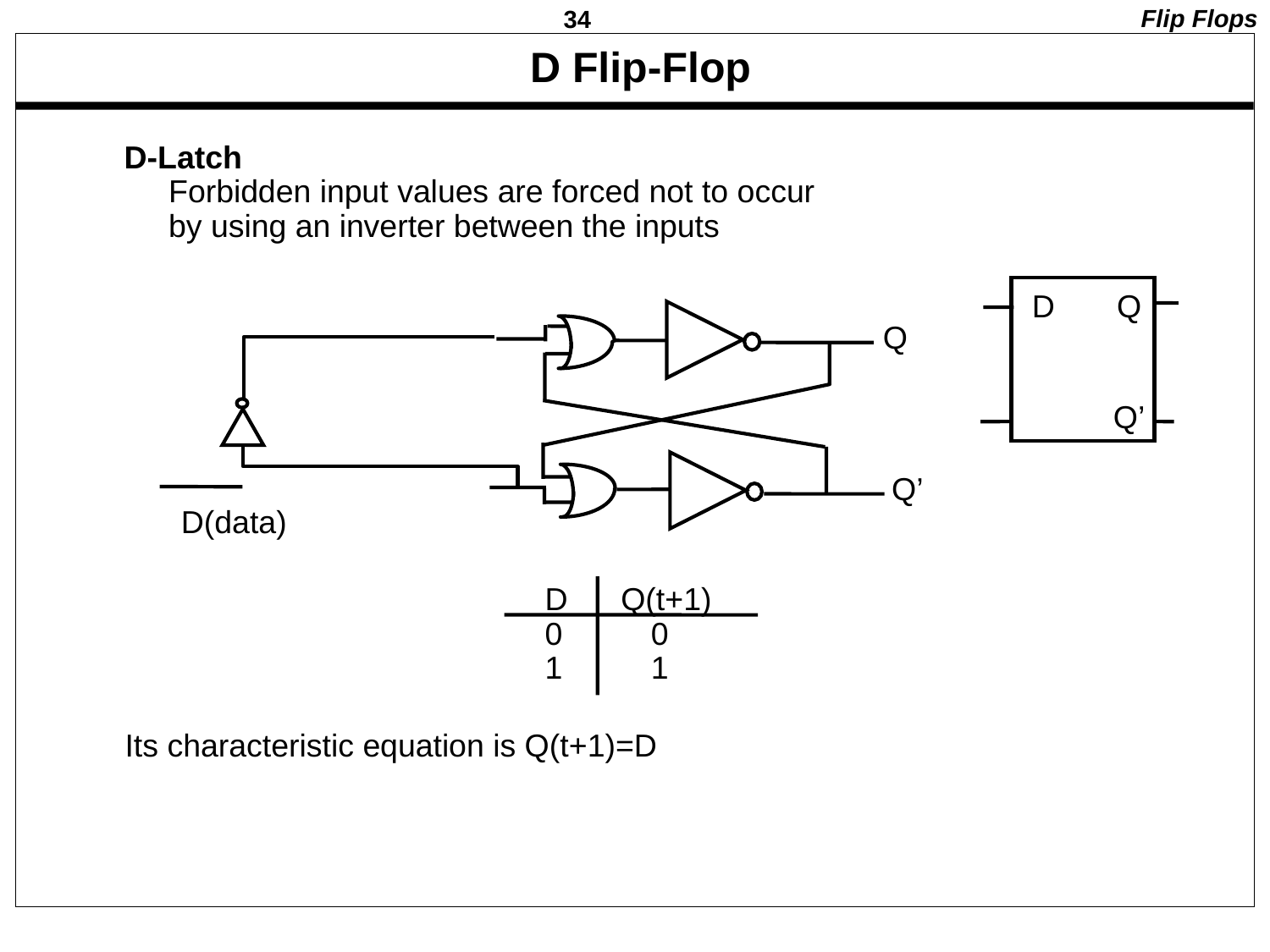

Flip Flops
# D Flip-Flop
D-Latch
     Forbidden input values are forced not to occur
     by using an inverter between the inputs

      D       Q

Q

        Q’

Q’

D(data)

D      Q(t+1)
0          0
1          1

Its characteristic equation is Q(t+1)=D